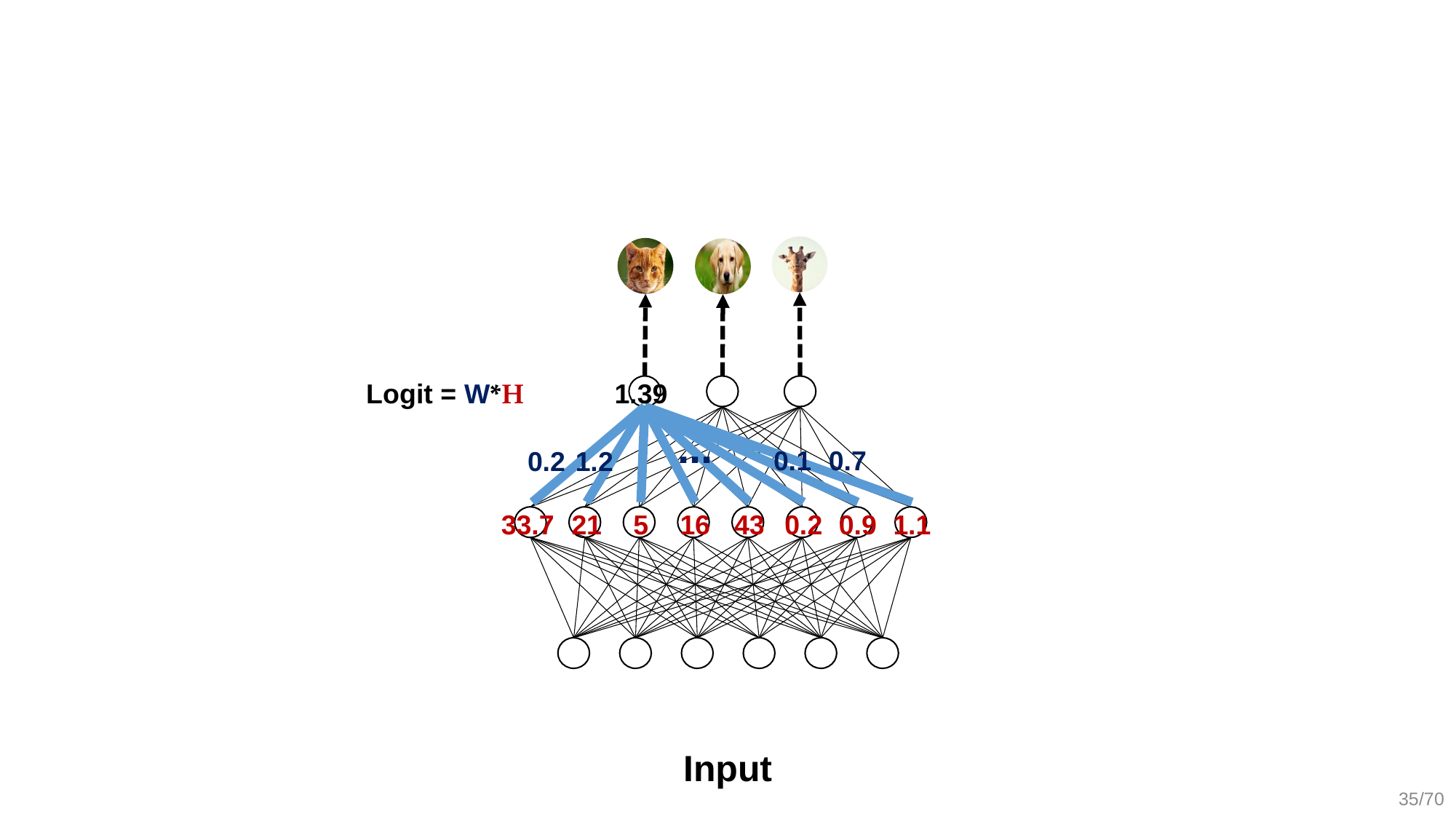

1.39
Logit = W*H

...
0.7
0.1
0.2
1.2
33.7
21
5
16
43
0.2
0.9
1.1

Input
35/70